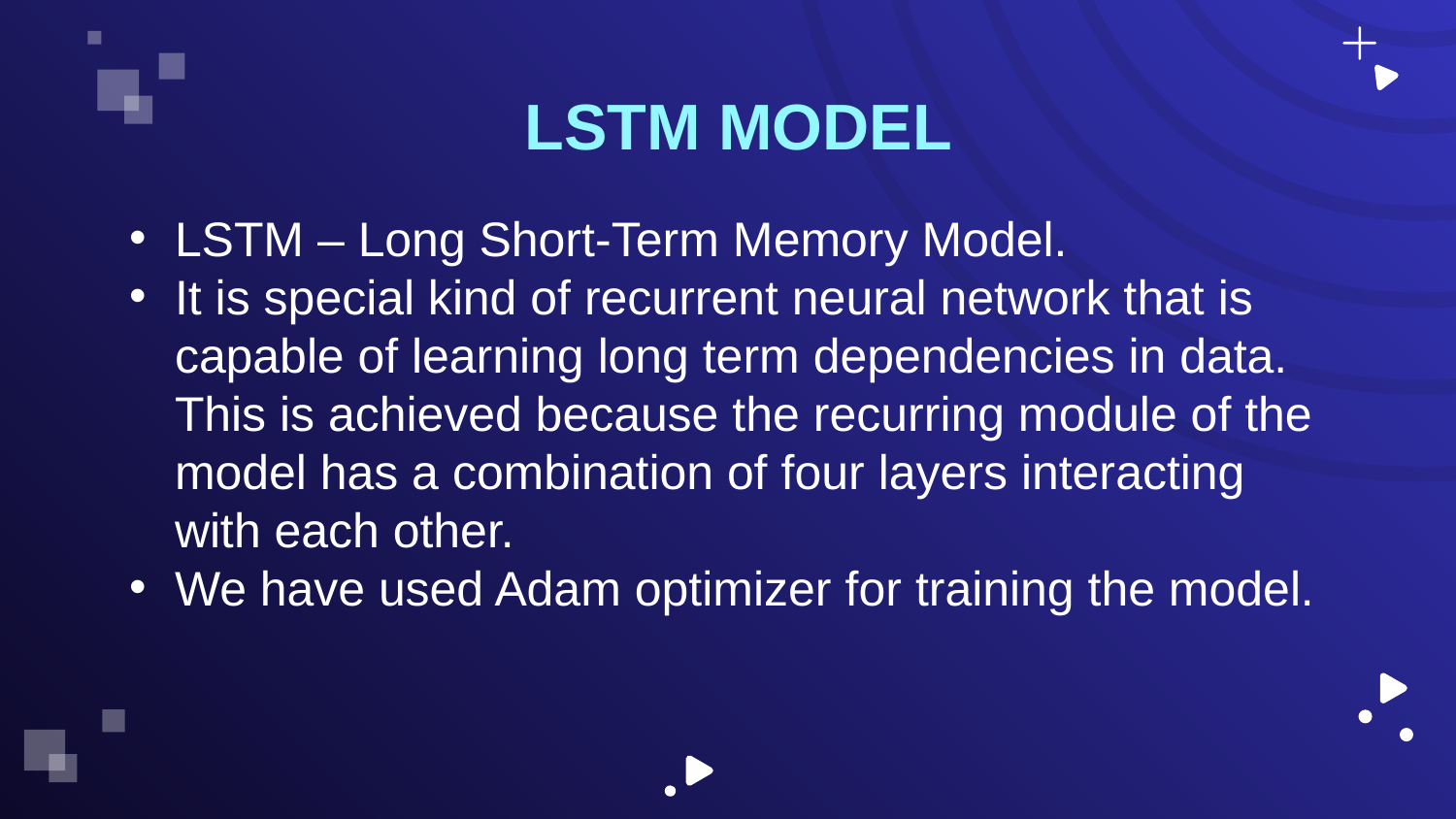

# LSTM MODEL
LSTM – Long Short-Term Memory Model.
It is special kind of recurrent neural network that is capable of learning long term dependencies in data. This is achieved because the recurring module of the model has a combination of four layers interacting with each other.
We have used Adam optimizer for training the model.